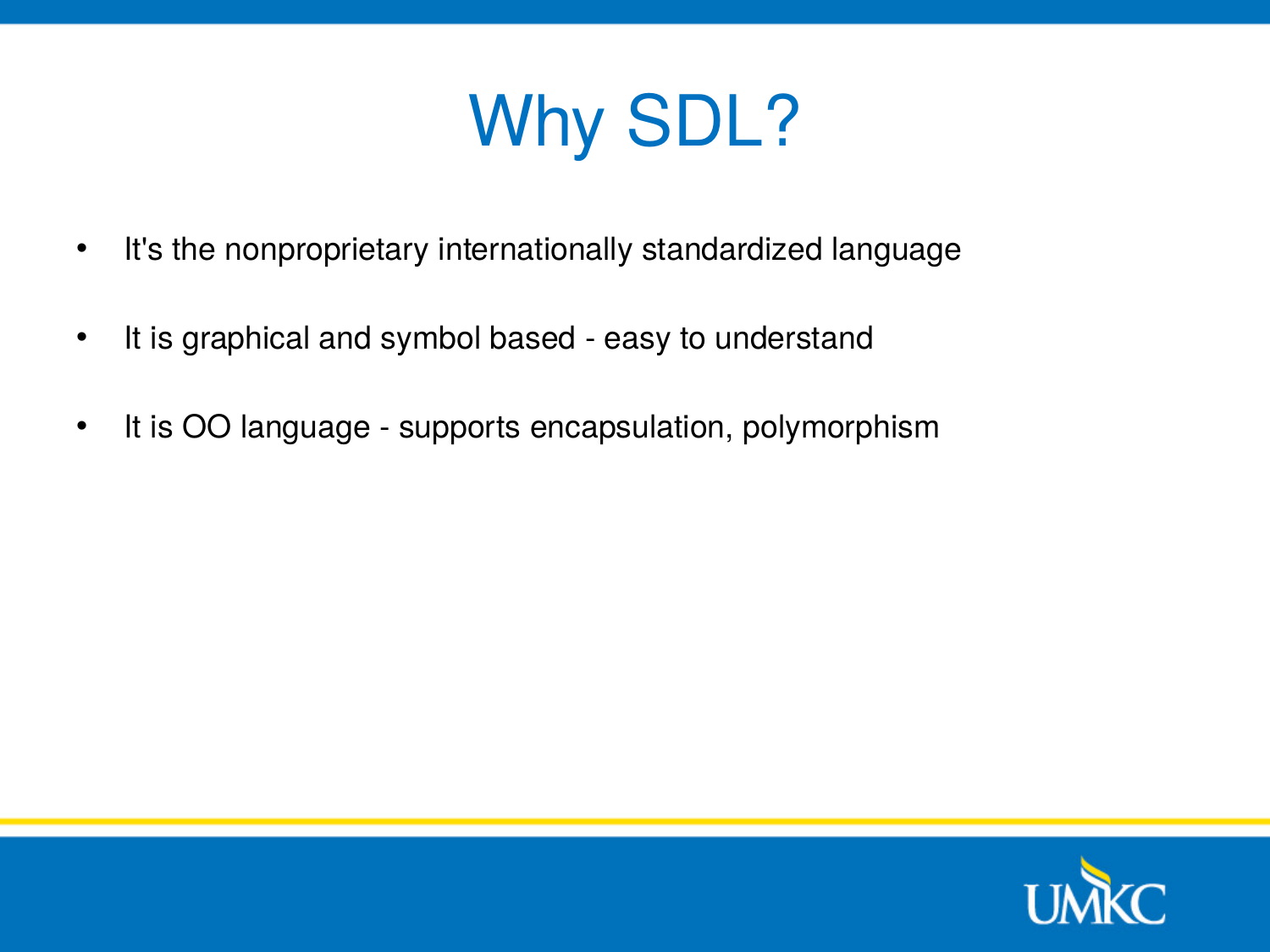

# Why SDL?
It's the nonproprietary internationally standardized language

It is graphical and symbol based - easy to understand

It is OO language - supports encapsulation, polymorphism